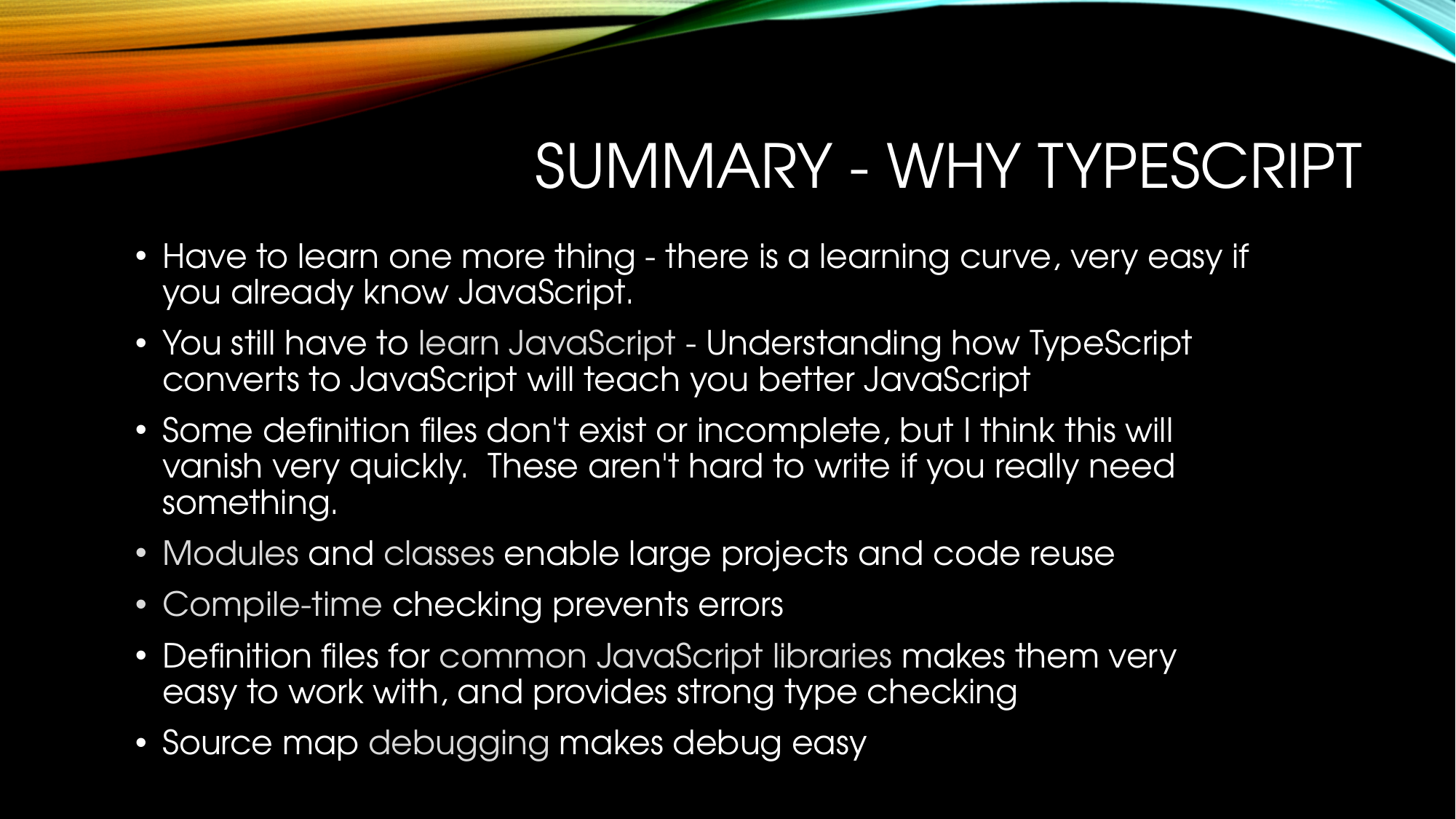

# Summary - why TypeScript
Have to learn one more thing - there is a learning curve, very easy if you already know JavaScript.
You still have to learn JavaScript - Understanding how TypeScript converts to JavaScript will teach you better JavaScript
Some definition files don't exist or incomplete, but I think this will vanish very quickly.  These aren't hard to write if you really need something.
Modules and classes enable large projects and code reuse
Compile-time checking prevents errors
Definition files for common JavaScript libraries makes them very easy to work with, and provides strong type checking
Source map debugging makes debug easy